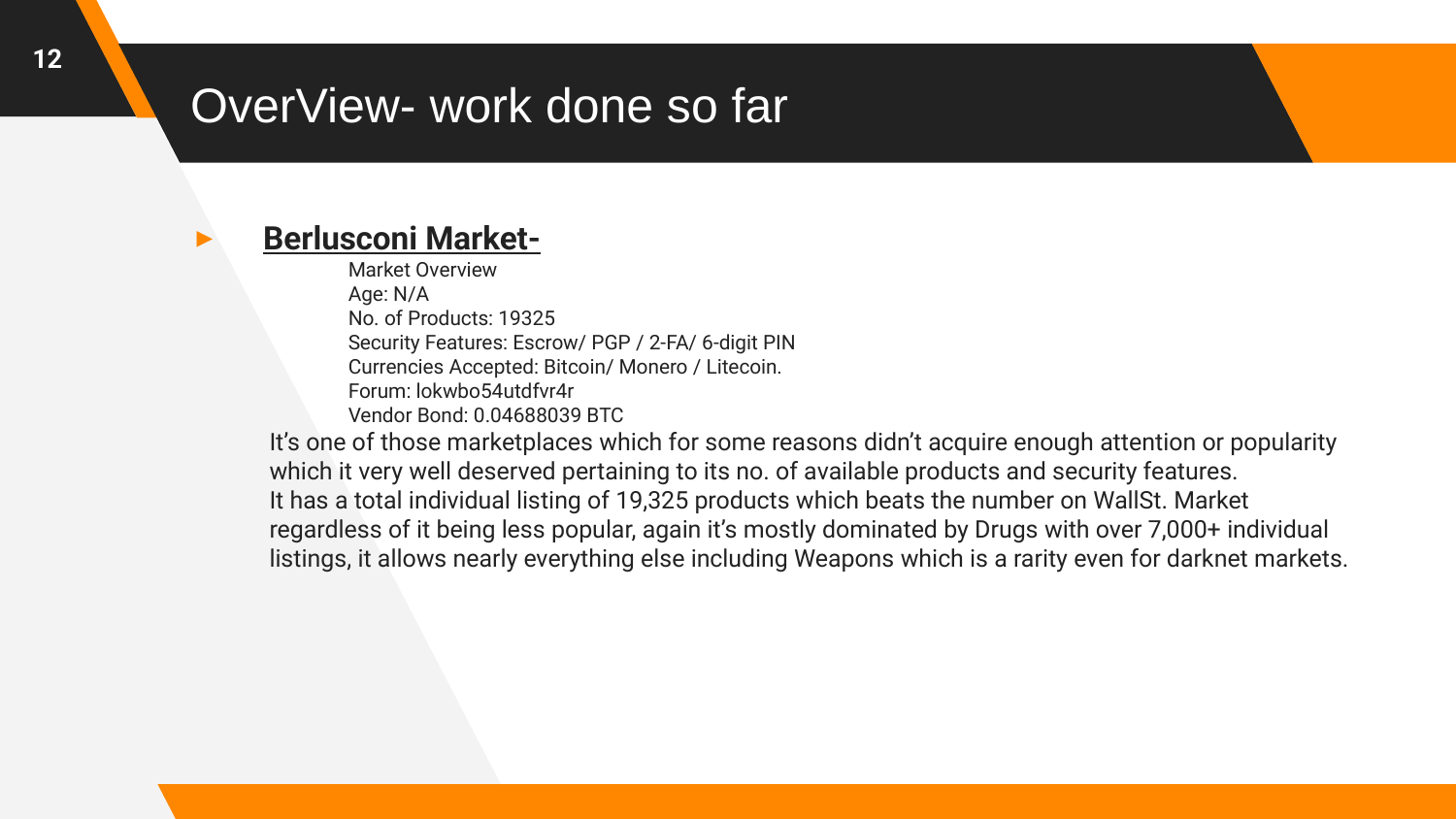

12
# OverView- work done so far
Berlusconi Market-
Market Overview
Age: N/A
No. of Products: 19325
Security Features: Escrow/ PGP / 2-FA/ 6-digit PIN
Currencies Accepted: Bitcoin/ Monero / Litecoin.
Forum: lokwbo54utdfvr4r
Vendor Bond: 0.04688039 BTC
It’s one of those marketplaces which for some reasons didn’t acquire enough attention or popularity which it very well deserved pertaining to its no. of available products and security features.
It has a total individual listing of 19,325 products which beats the number on WallSt. Market regardless of it being less popular, again it’s mostly dominated by Drugs with over 7,000+ individual listings, it allows nearly everything else including Weapons which is a rarity even for darknet markets.